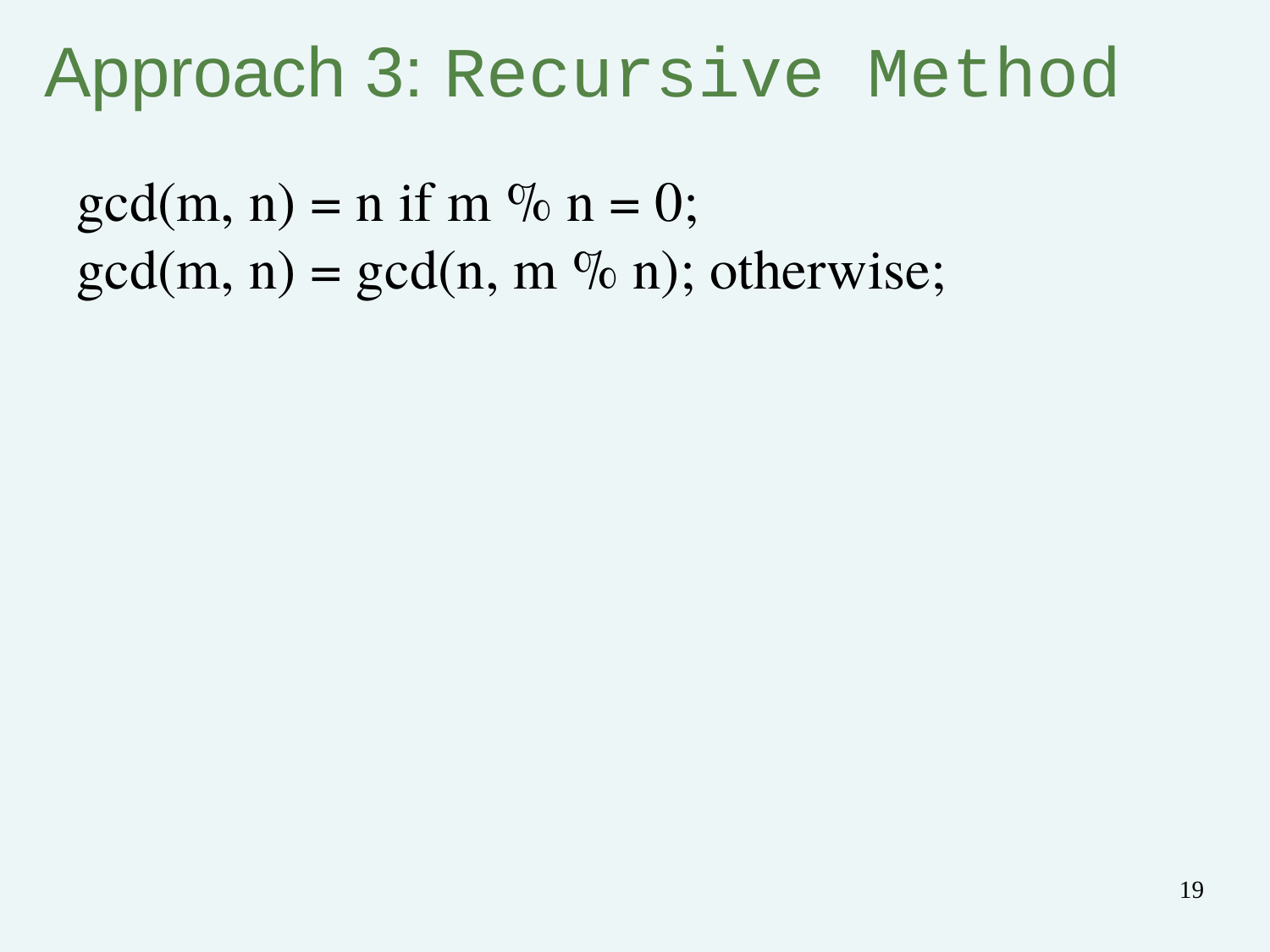

# Approach 3: Recursive Method
gcd(m, n) = n if m % n = 0;
gcd(m, n) = gcd(n, m % n); otherwise;

19